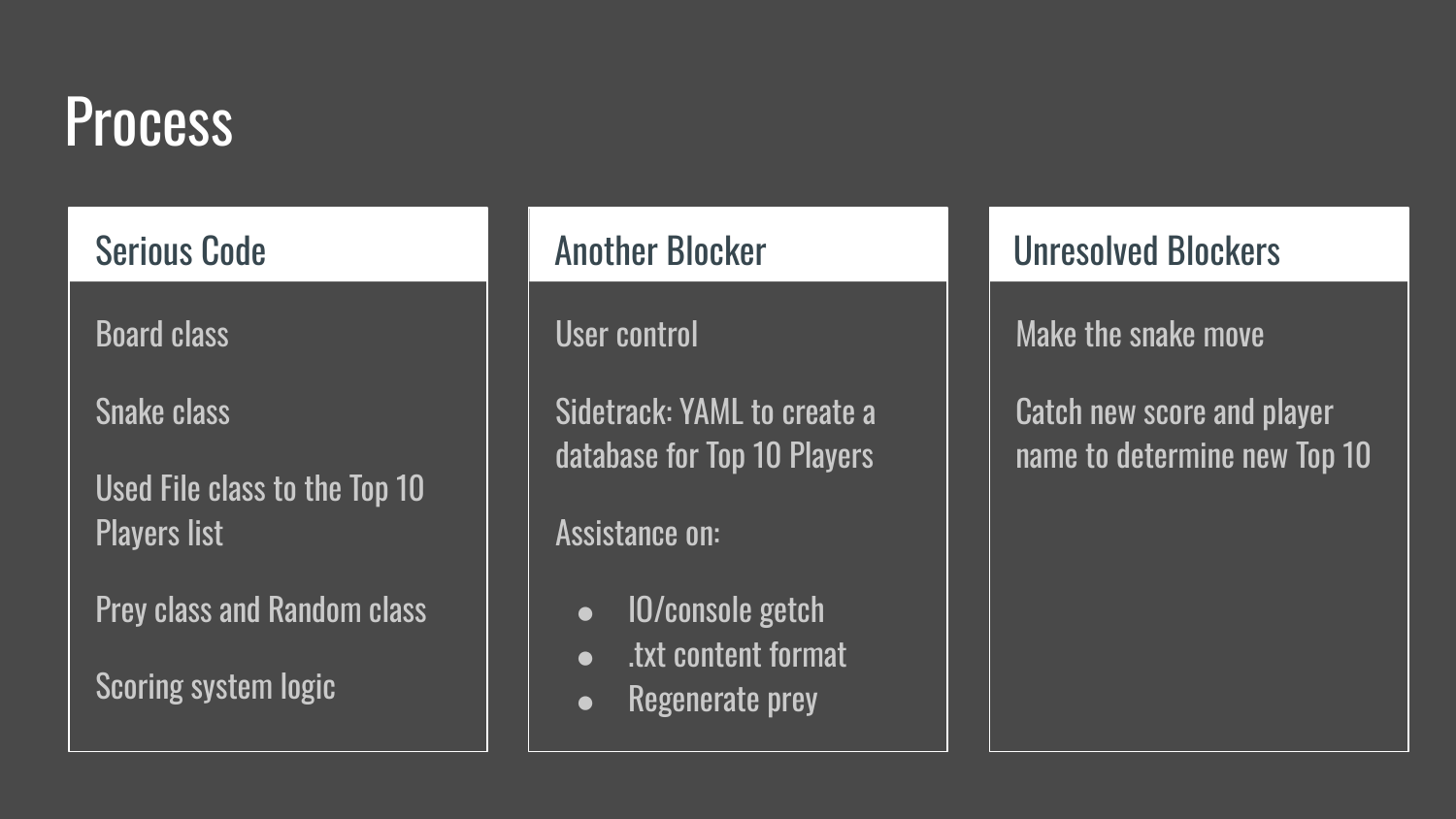

# Process

Serious Code

Another Blocker

Unresolved Blockers
Board class
Snake class
Used File class to the Top 10 Players list
Prey class and Random class
Scoring system logic
User control
Sidetrack: YAML to create a database for Top 10 Players
Assistance on:
IO/console getch
.txt content format
Regenerate prey
Make the snake move
Catch new score and player name to determine new Top 10